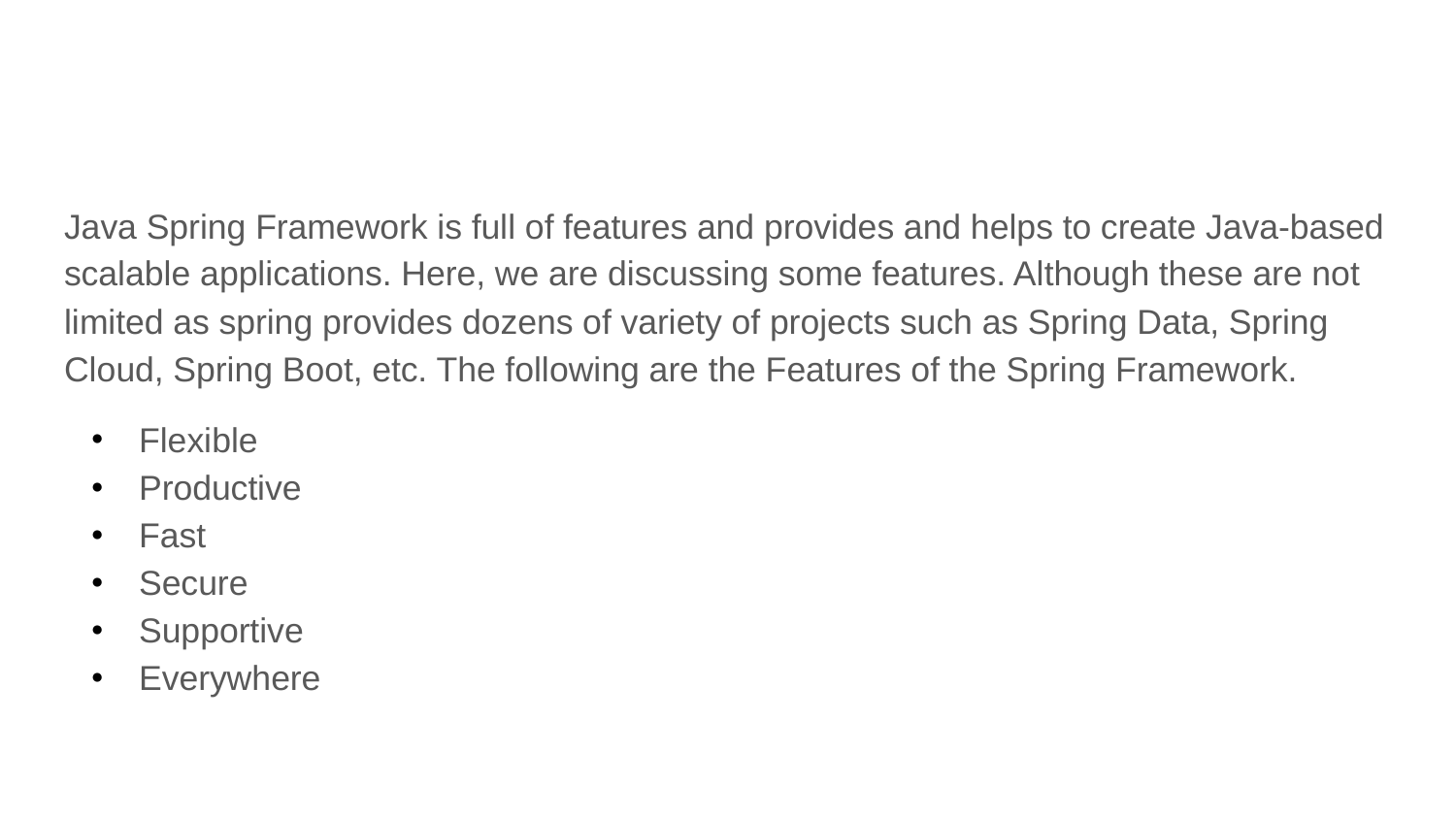

#
Java Spring Framework is full of features and provides and helps to create Java-based scalable applications. Here, we are discussing some features. Although these are not limited as spring provides dozens of variety of projects such as Spring Data, Spring Cloud, Spring Boot, etc. The following are the Features of the Spring Framework.
Flexible
Productive
Fast
Secure
Supportive
Everywhere